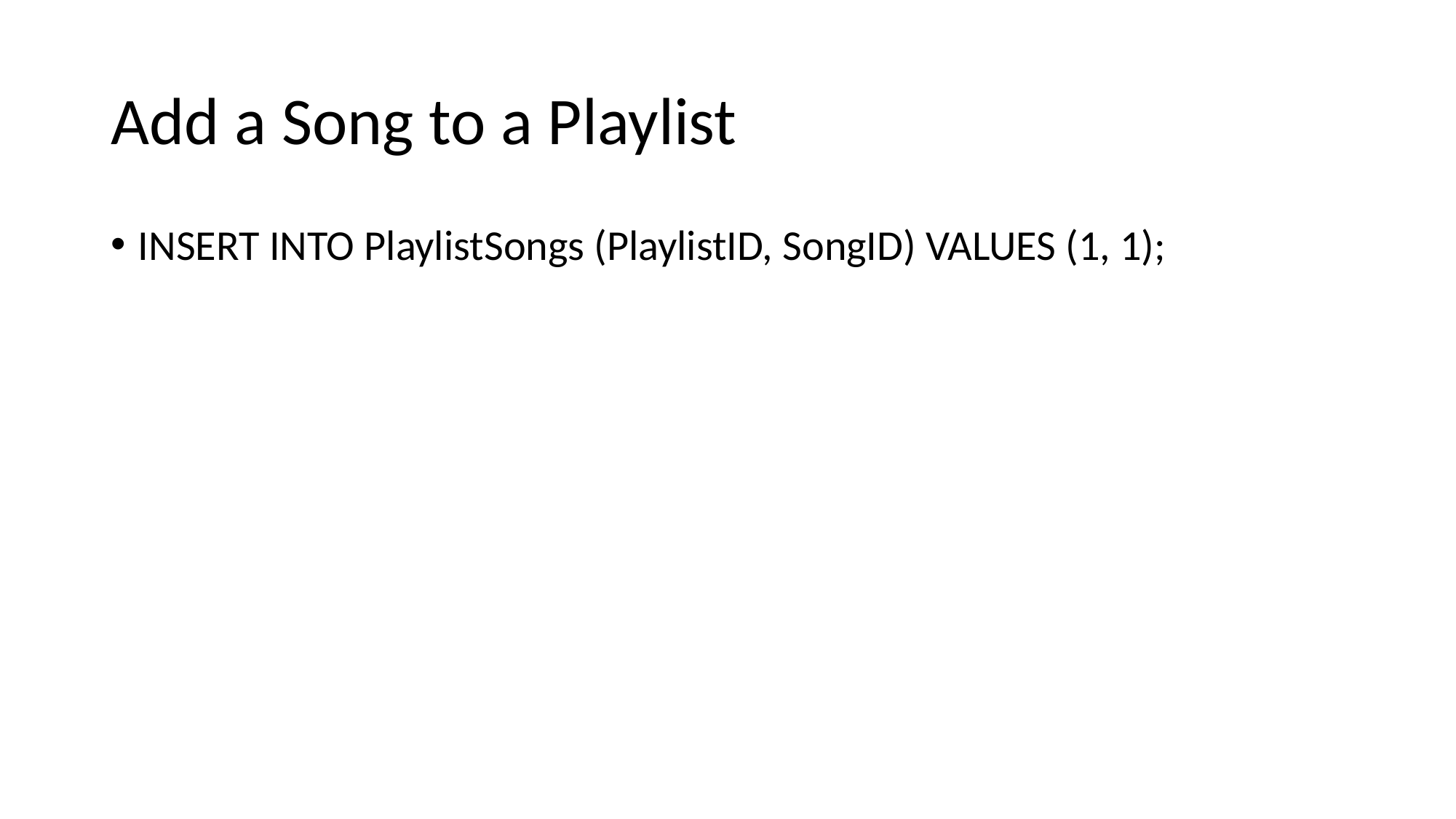

# Add a Song to a Playlist
INSERT INTO PlaylistSongs (PlaylistID, SongID) VALUES (1, 1);